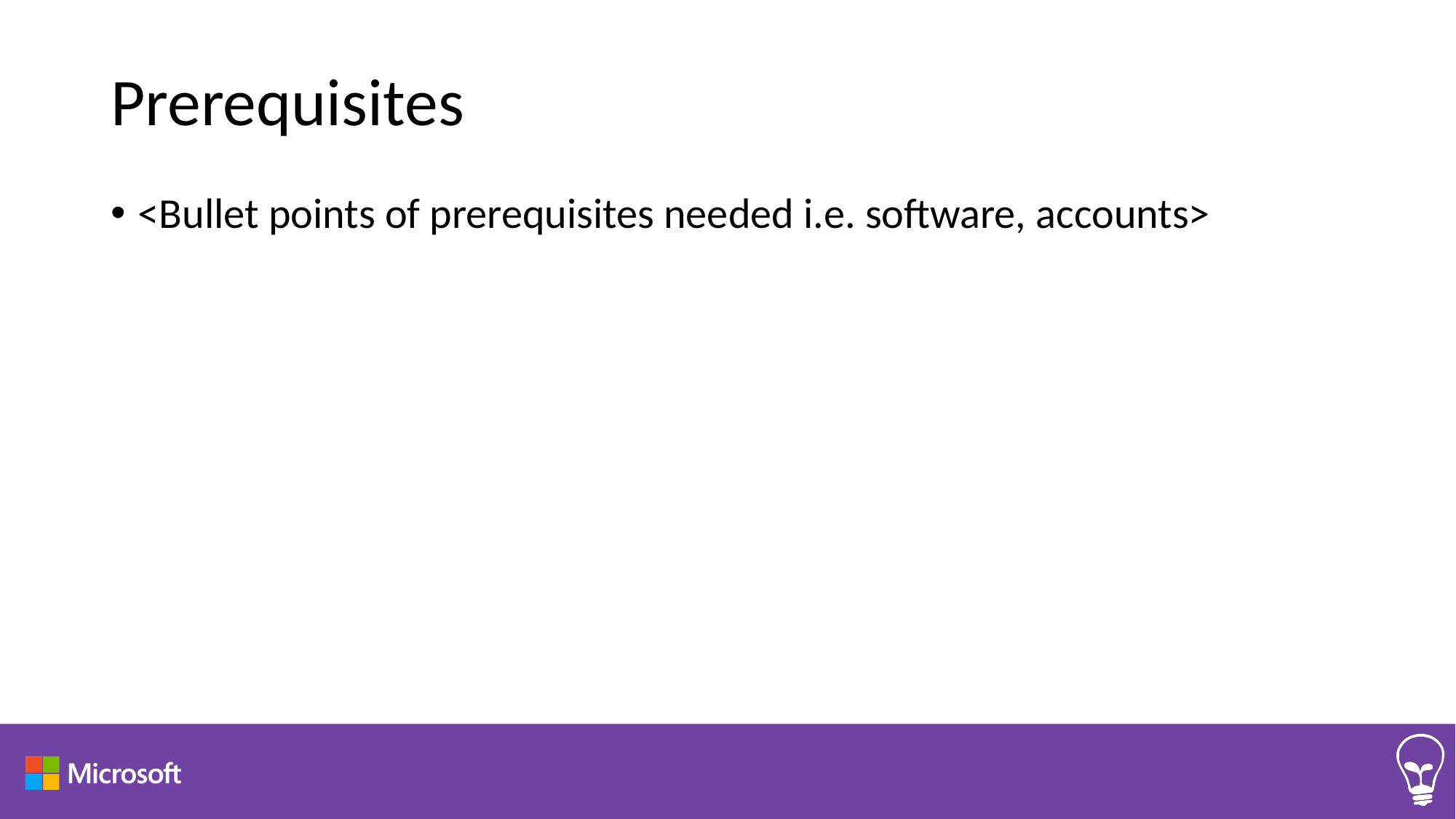

# Prerequisites
<Bullet points of prerequisites needed i.e. software, accounts>